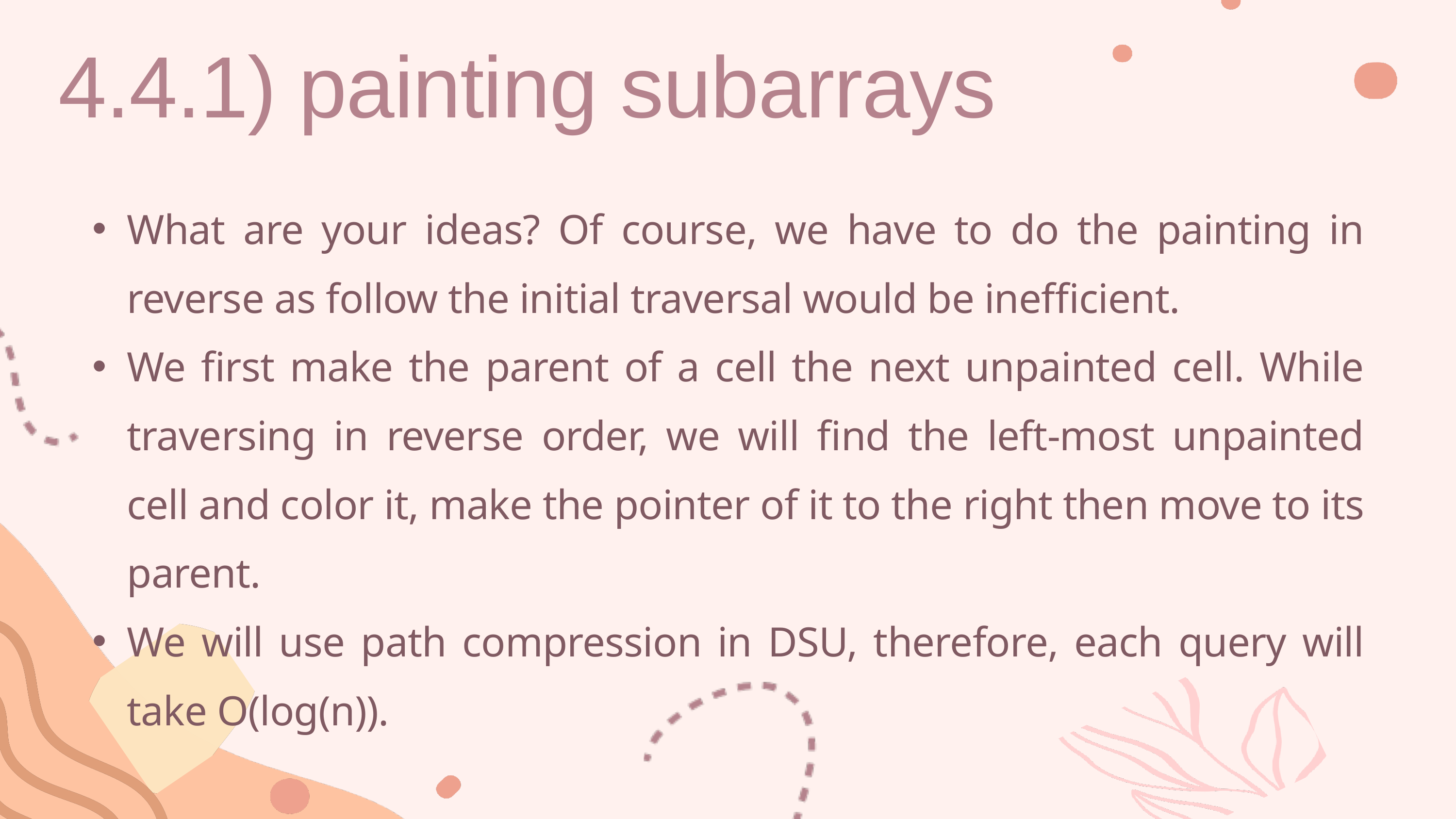

4.4.1) painting subarrays

What are your ideas? Of course, we have to do the painting in reverse as follow the initial traversal would be inefficient.
We first make the parent of a cell the next unpainted cell. While traversing in reverse order, we will find the left-most unpainted cell and color it, make the pointer of it to the right then move to its parent.
We will use path compression in DSU, therefore, each query will take O(log(n)).